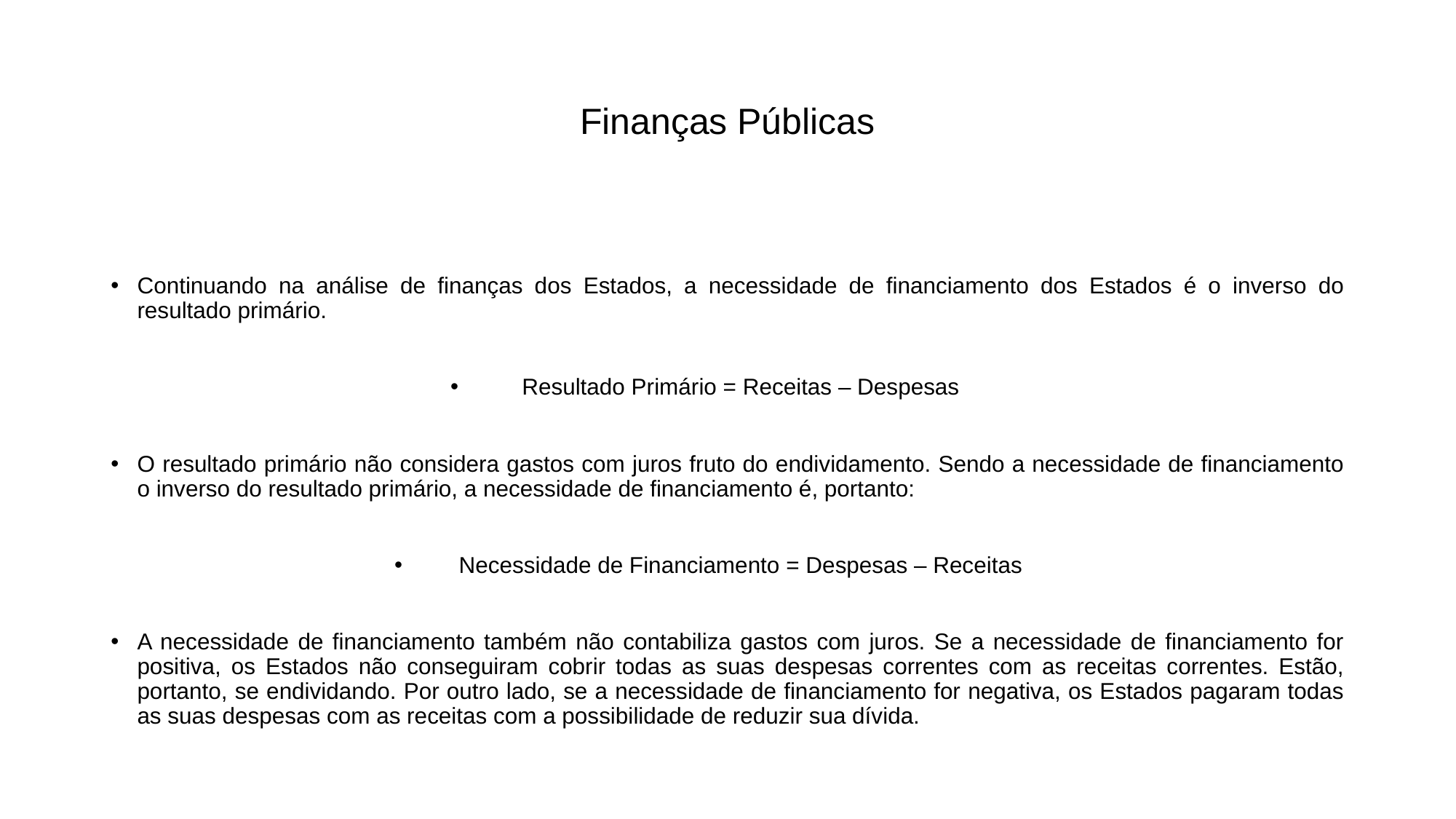

# Finanças Públicas

Continuando na análise de finanças dos Estados, a necessidade de financiamento dos Estados é o inverso do resultado primário.

Resultado Primário = Receitas – Despesas

O resultado primário não considera gastos com juros fruto do endividamento. Sendo a necessidade de financiamento o inverso do resultado primário, a necessidade de financiamento é, portanto:

Necessidade de Financiamento = Despesas – Receitas

A necessidade de financiamento também não contabiliza gastos com juros. Se a necessidade de financiamento for positiva, os Estados não conseguiram cobrir todas as suas despesas correntes com as receitas correntes. Estão, portanto, se endividando. Por outro lado, se a necessidade de financiamento for negativa, os Estados pagaram todas as suas despesas com as receitas com a possibilidade de reduzir sua dívida.